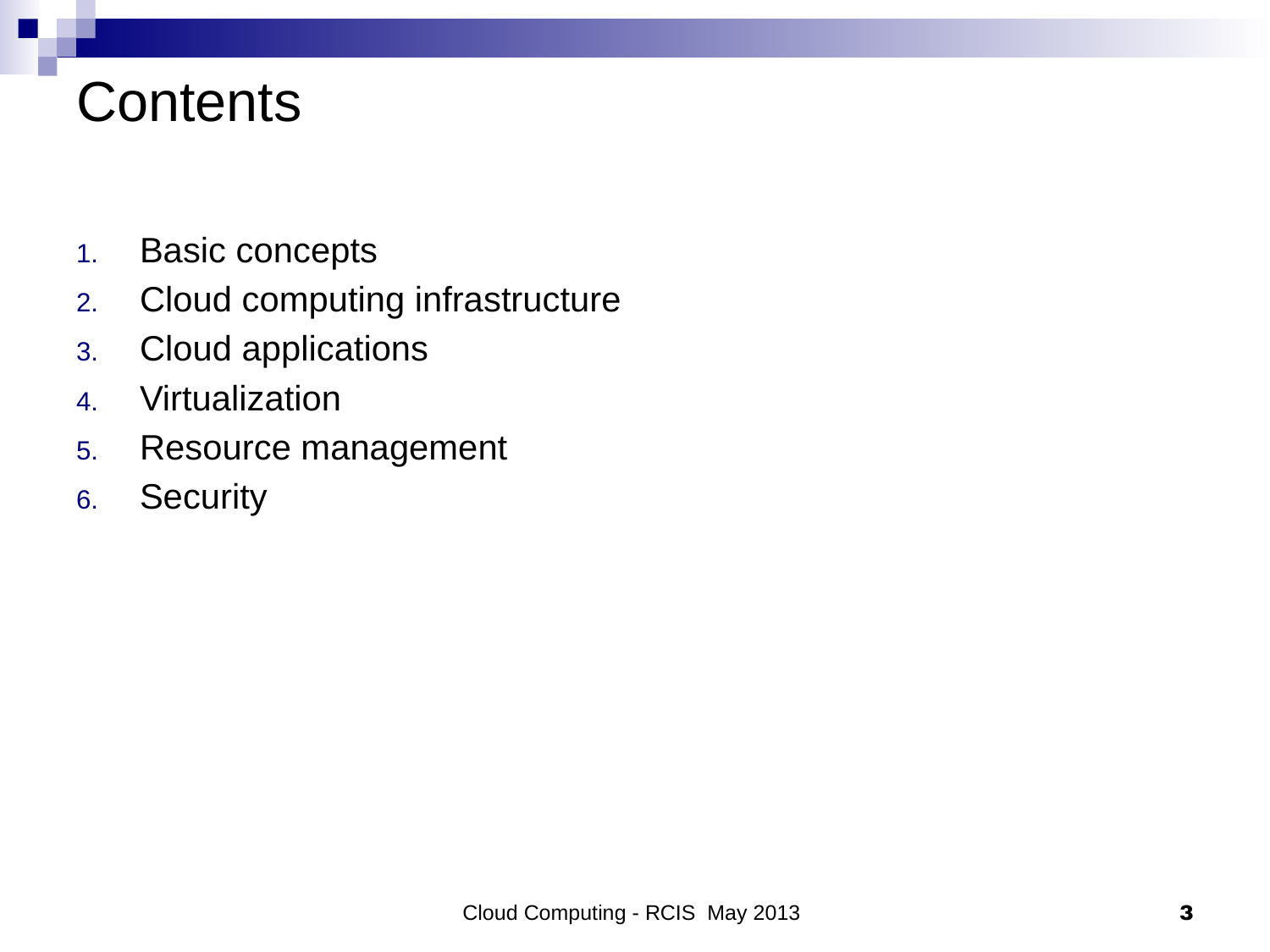

# Contents
Basic concepts
Cloud computing infrastructure
Cloud applications
Virtualization
Resource management
Security
Cloud Computing - RCIS  May 2013
3